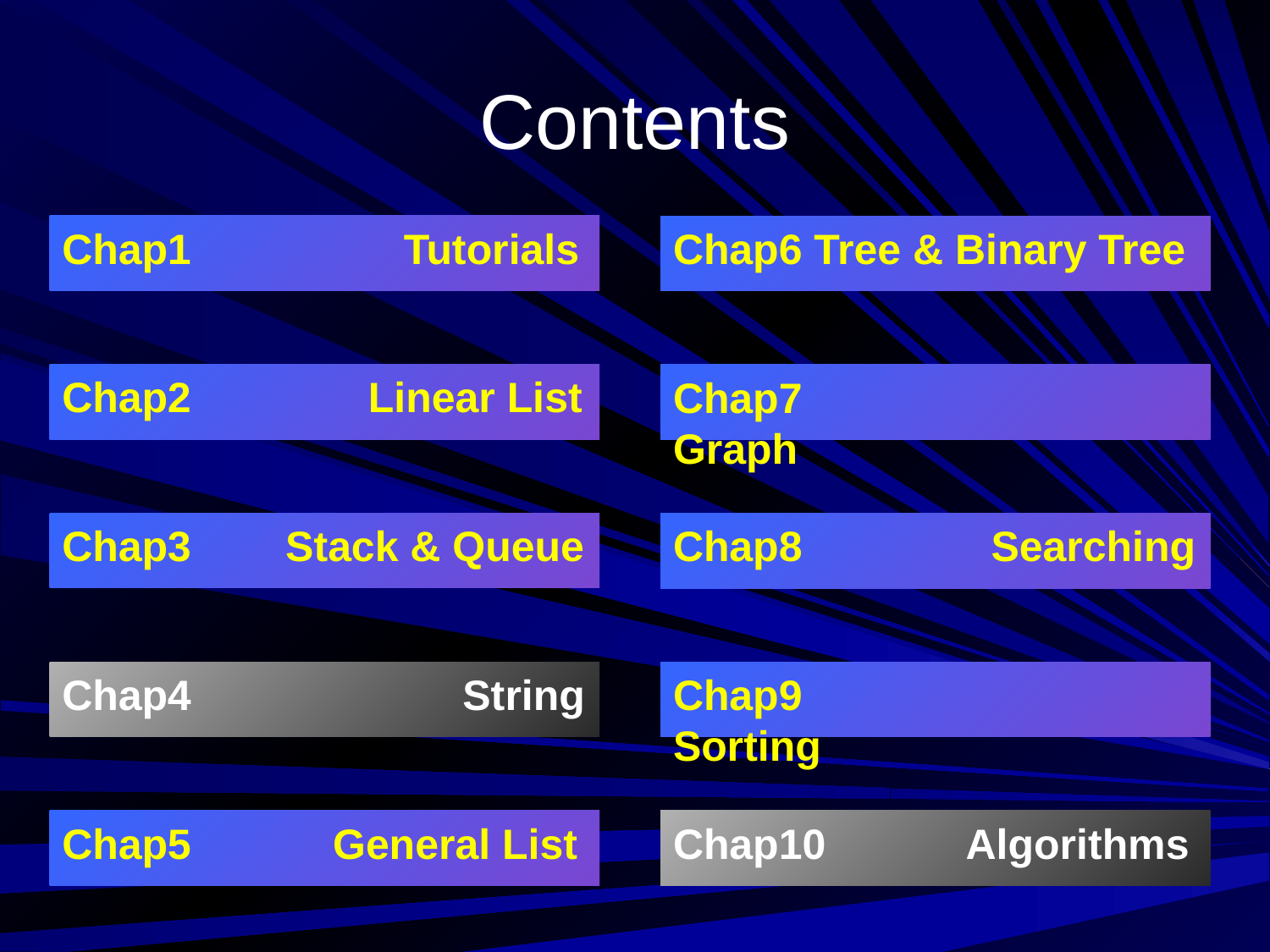

Contents
Chap1                  Tutorials
Chap6 Tree & Binary Tree
Chap2               Linear List
Chap7                       Graph
Chap3        Stack & Queue
Chap8                Searching
Chap4                       String
Chap9                     Sorting
Chap5            General List
Chap10            Algorithms